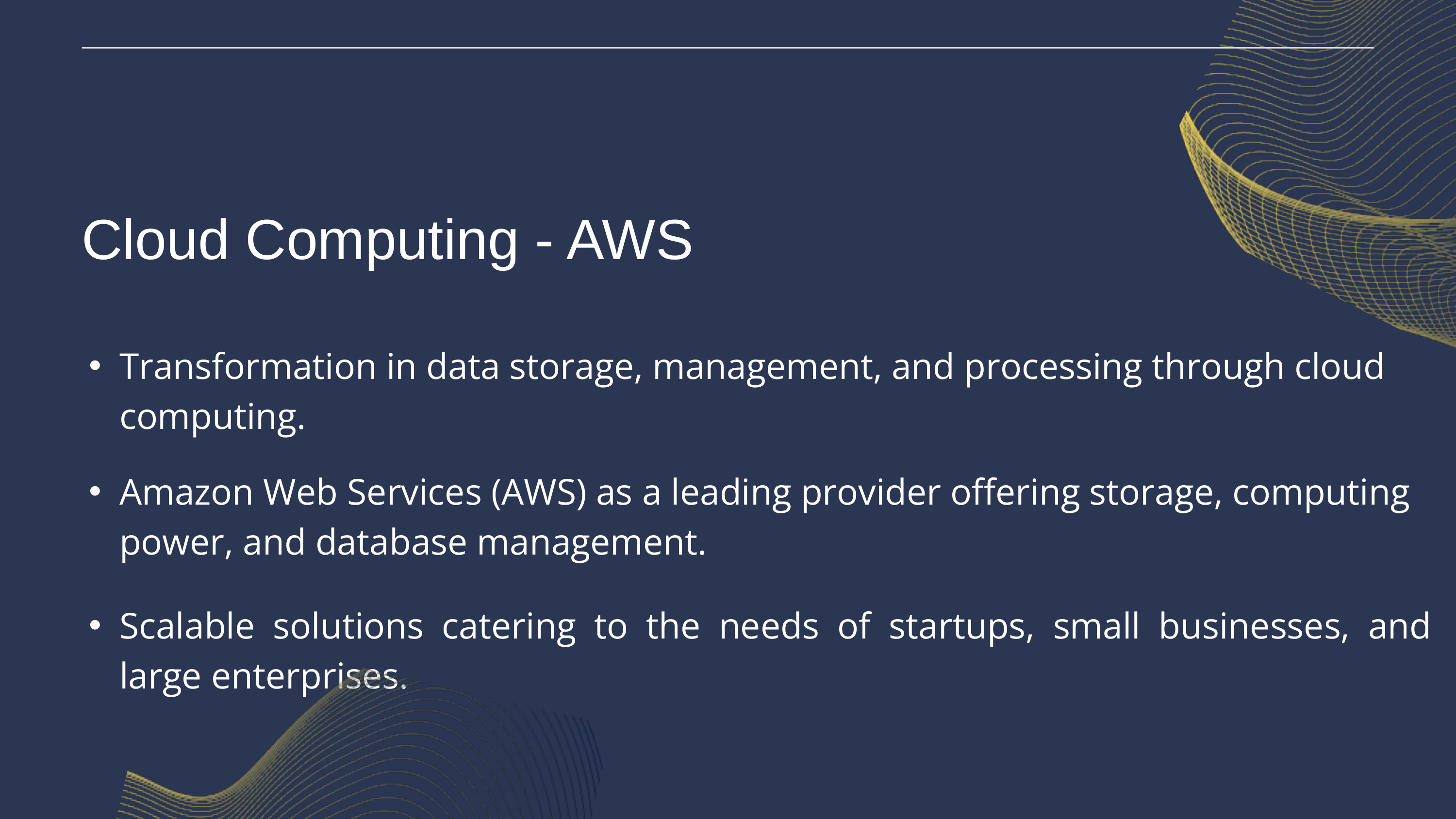

Cloud Computing - AWS
Transformation in data storage, management, and processing through cloud computing.

Amazon Web Services (AWS) as a leading provider offering storage, computing power, and database management.

Scalable solutions catering to the needs of startups, small businesses, and large enterprises.